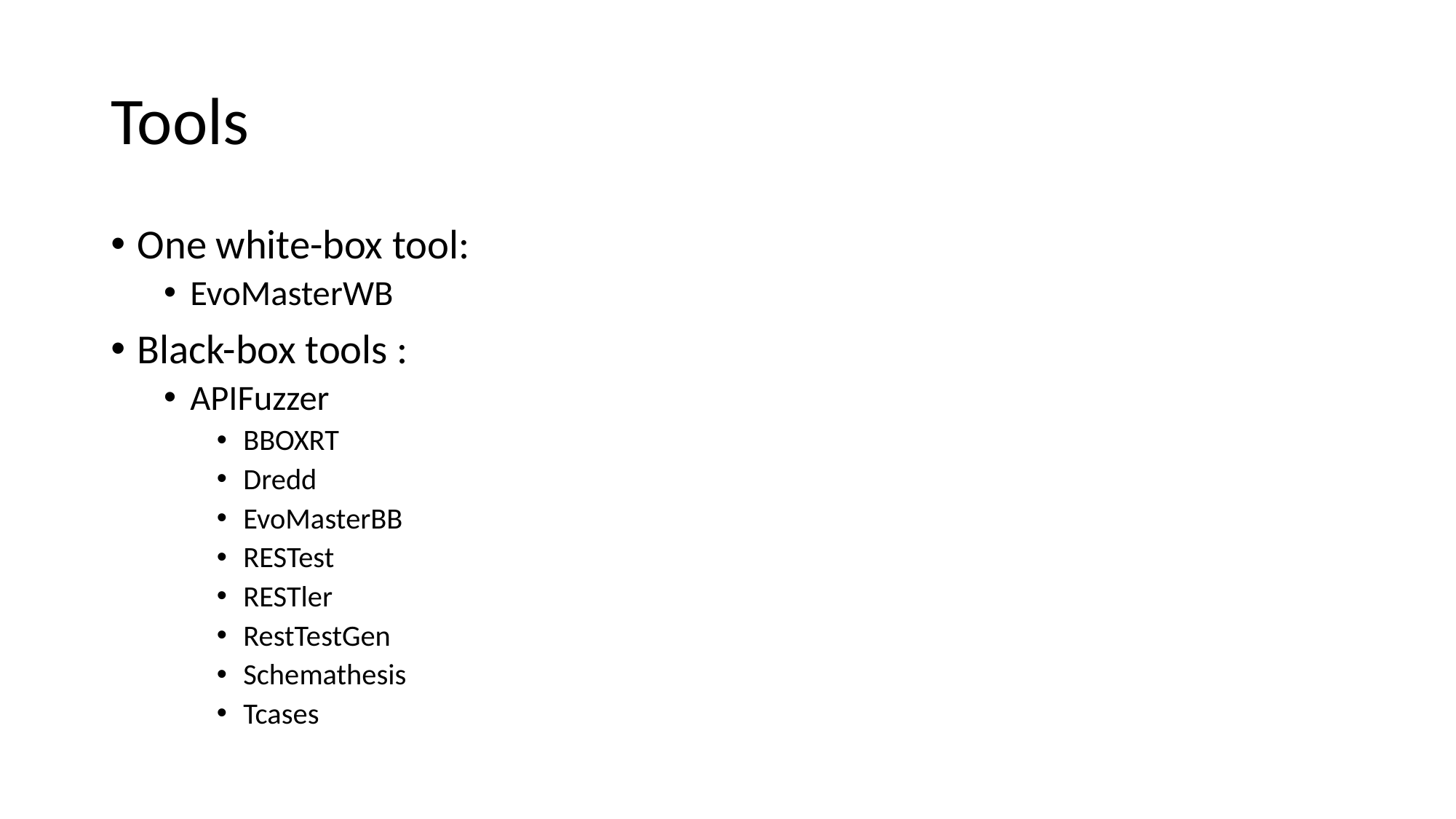

# Tools
One white-box tool:
EvoMasterWB
Black-box tools :
APIFuzzer
BBOXRT
Dredd
EvoMasterBB
RESTest
RESTler
RestTestGen
Schemathesis
Tcases